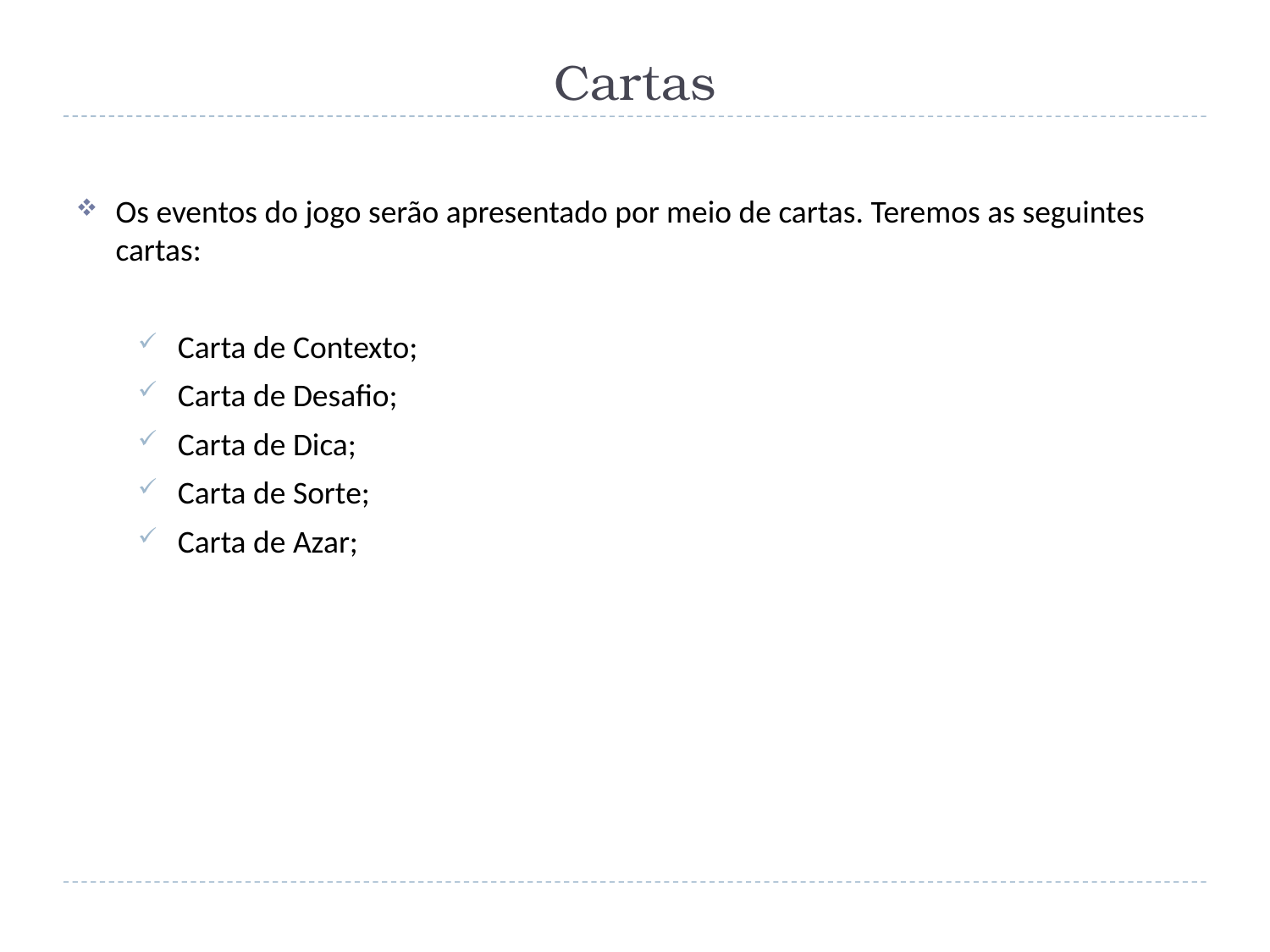

# Cartas

Os eventos do jogo serão apresentado por meio de cartas. Teremos as seguintes cartas:

Carta de Contexto;
Carta de Desafio;
Carta de Dica;
Carta de Sorte;
Carta de Azar;